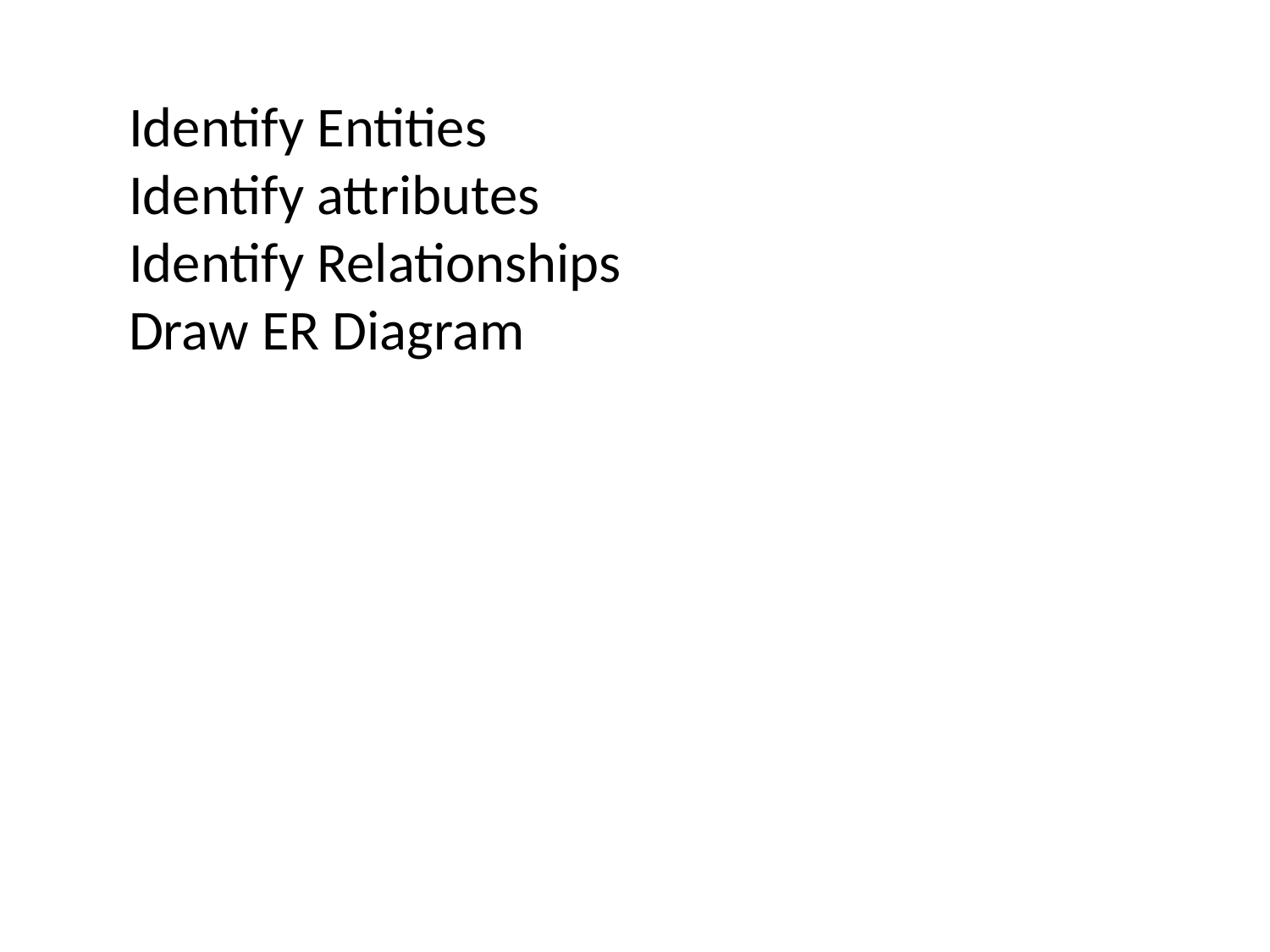

Identify Entities
Identify attributes
Identify Relationships
Draw ER Diagram